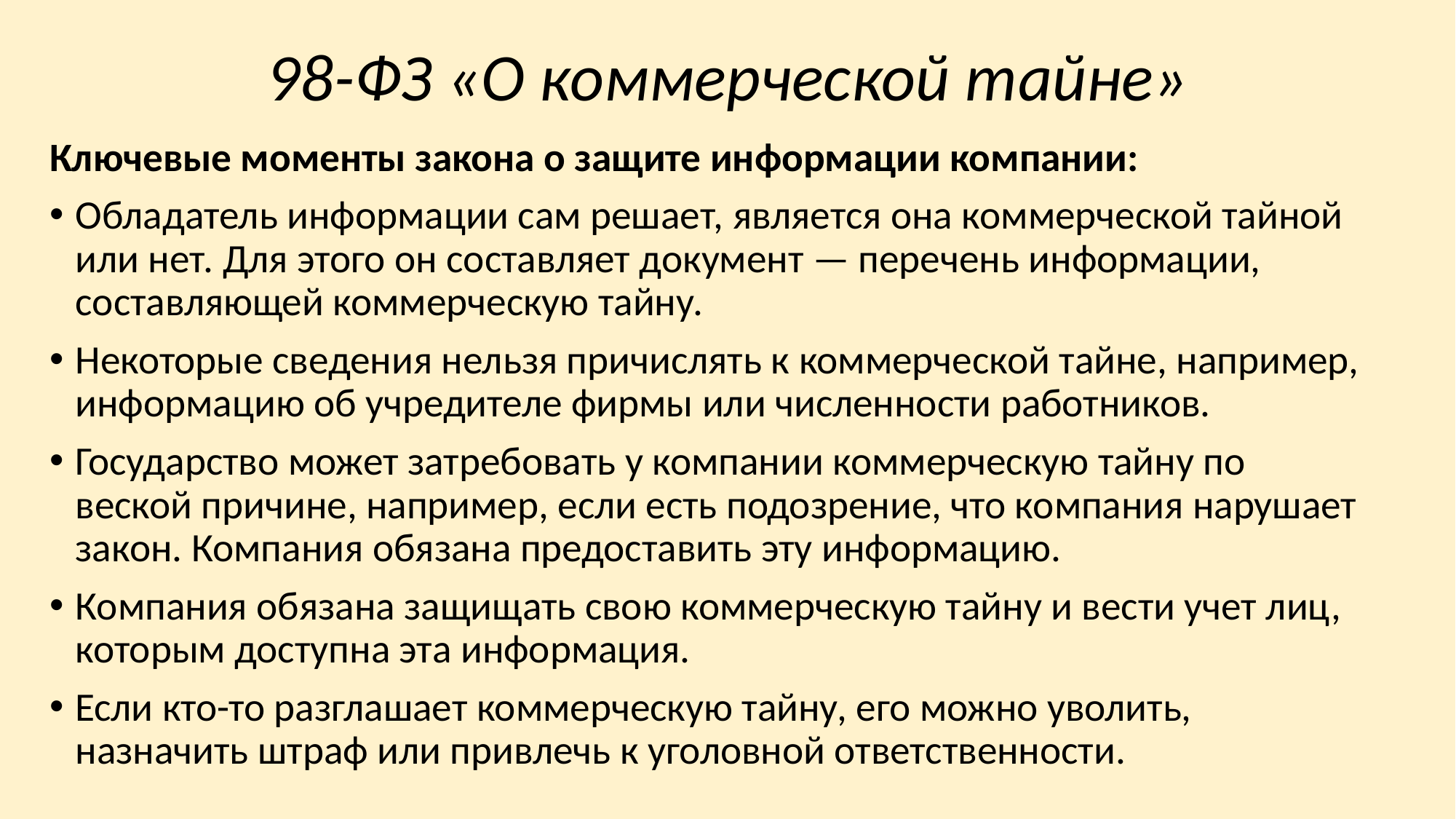

# 98-ФЗ «О коммерческой тайне»
Ключевые моменты закона о защите информации компании:
Обладатель информации сам решает, является она коммерческой тайной или нет. Для этого он составляет документ — перечень информации, составляющей коммерческую тайну.
Некоторые сведения нельзя причислять к коммерческой тайне, например, информацию об учредителе фирмы или численности работников.
Государство может затребовать у компании коммерческую тайну по веской причине, например, если есть подозрение, что компания нарушает закон. Компания обязана предоставить эту информацию.
Компания обязана защищать свою коммерческую тайну и вести учет лиц, которым доступна эта информация.
Если кто-то разглашает коммерческую тайну, его можно уволить, назначить штраф или привлечь к уголовной ответственности.